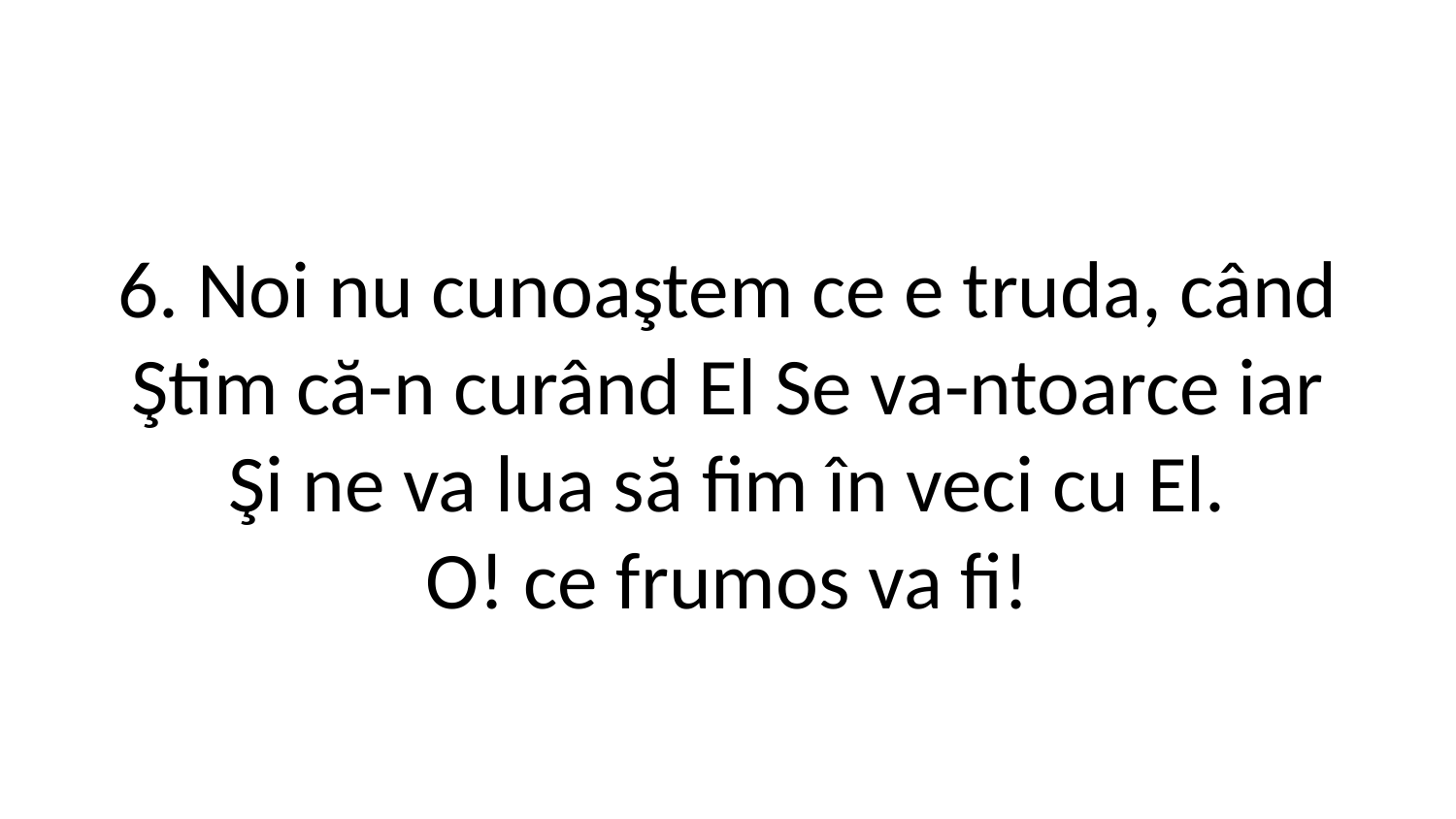

6. Noi nu cunoaştem ce e truda, când
Ştim că-n curând El Se va-ntoarce iar
Şi ne va lua să fim în veci cu El.
O! ce frumos va fi!